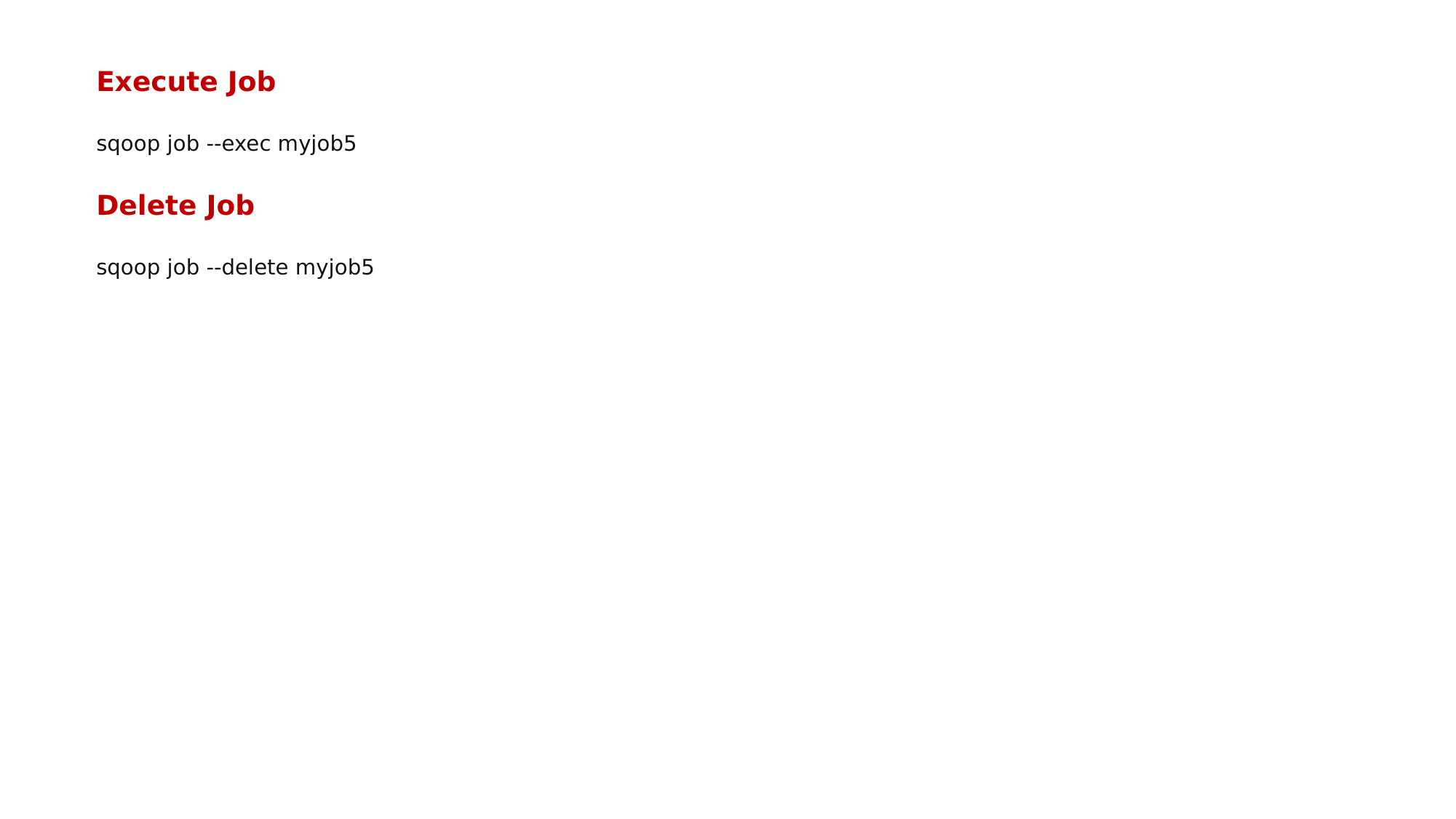

Execute Job

sqoop job --exec myjob5

Delete Job

sqoop job --delete myjob5